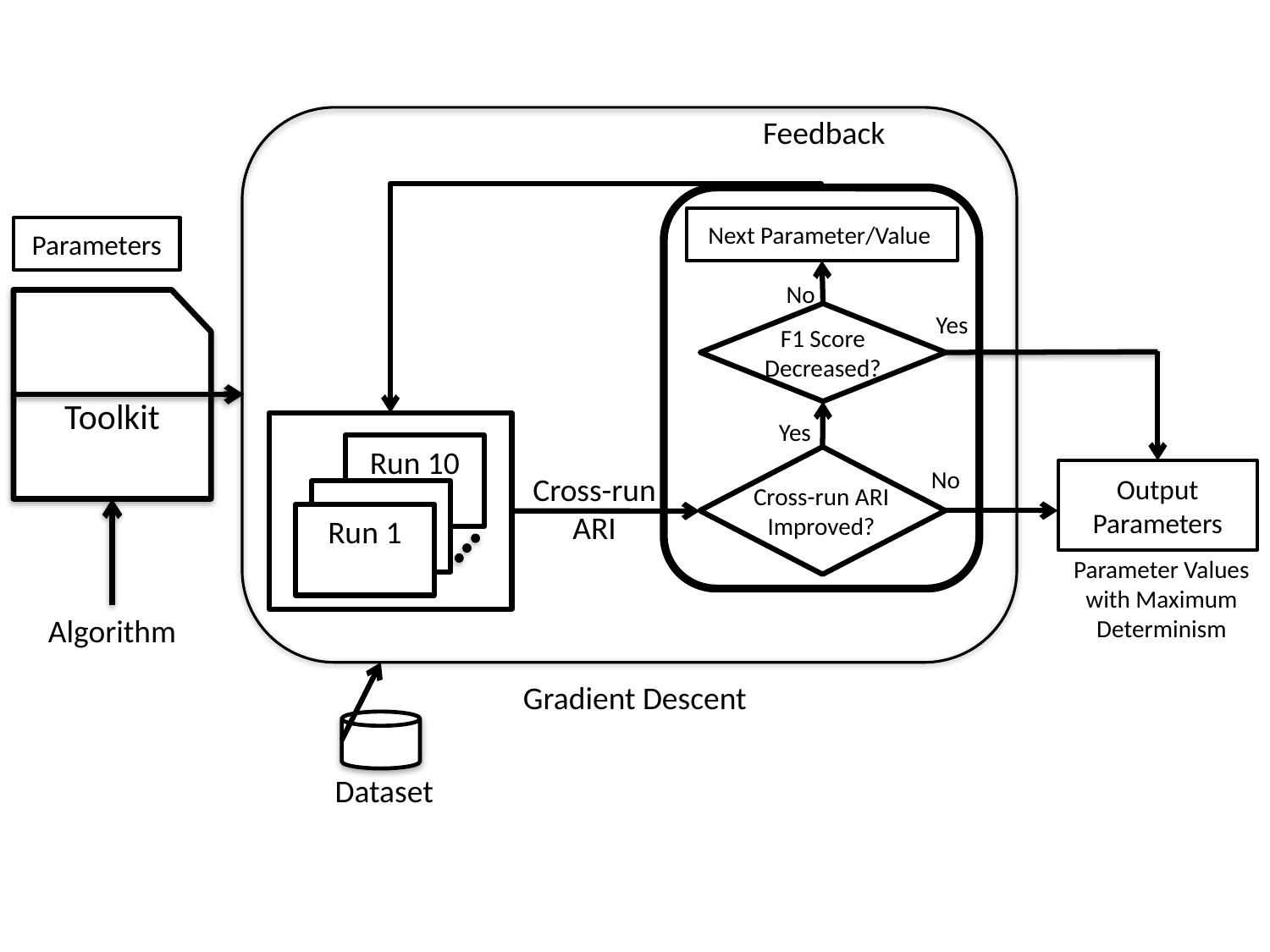

Feedback

Next Parameter/Value
Parameters
No
Toolkit
Yes

F1 Score
Decreased?
Yes

Run 10

No
Output
Parameters
Cross-run
ARI
Cross-run ARI
Improved?

Run 1

Parameter Values with Maximum Determinism

Algorithm
Gradient Descent

Dataset